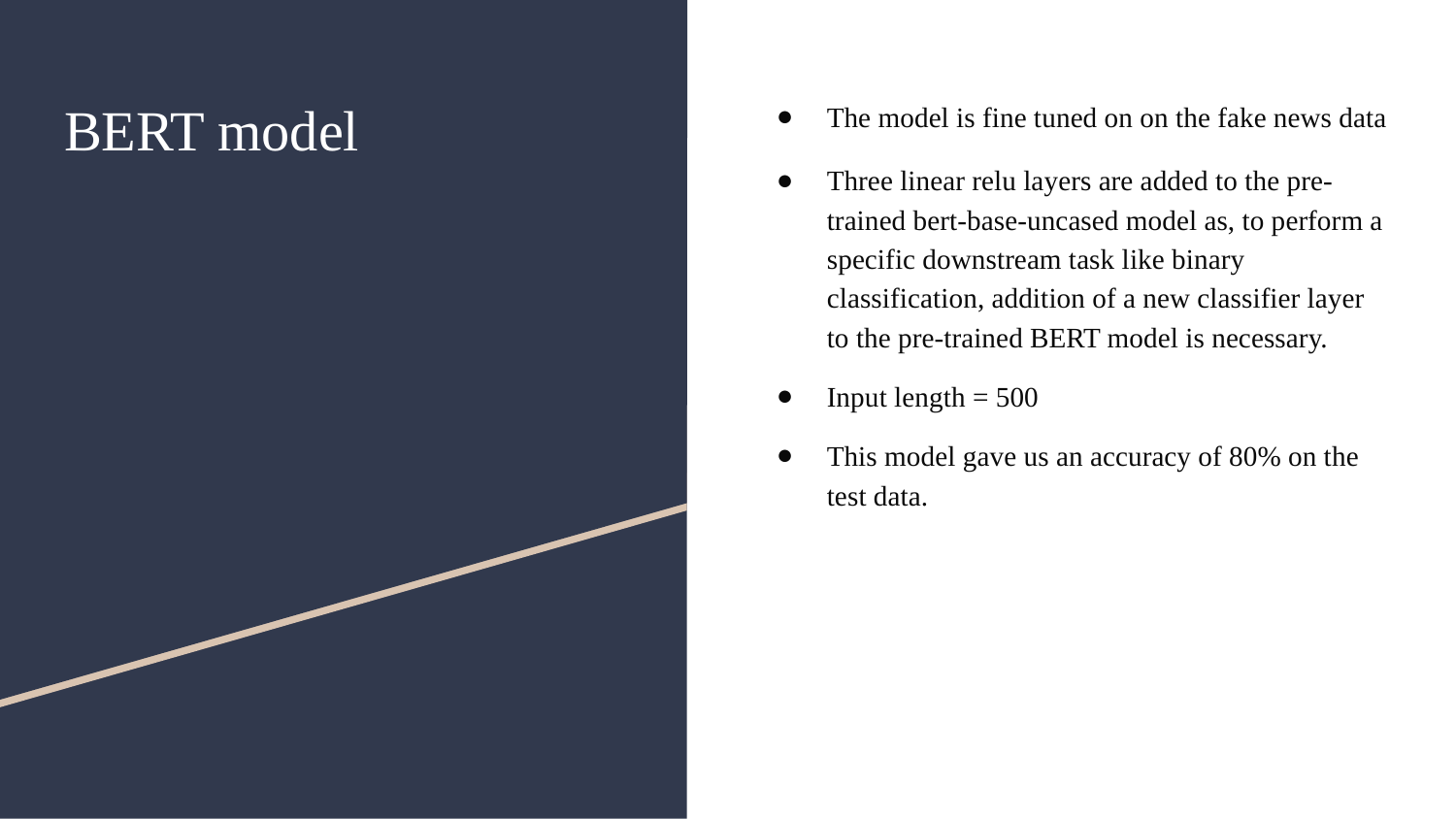

# BERT model
The model is fine tuned on on the fake news data
Three linear relu layers are added to the pre-trained bert-base-uncased model as, to perform a specific downstream task like binary classification, addition of a new classifier layer to the pre-trained BERT model is necessary.
Input length = 500
This model gave us an accuracy of 80% on the test data.